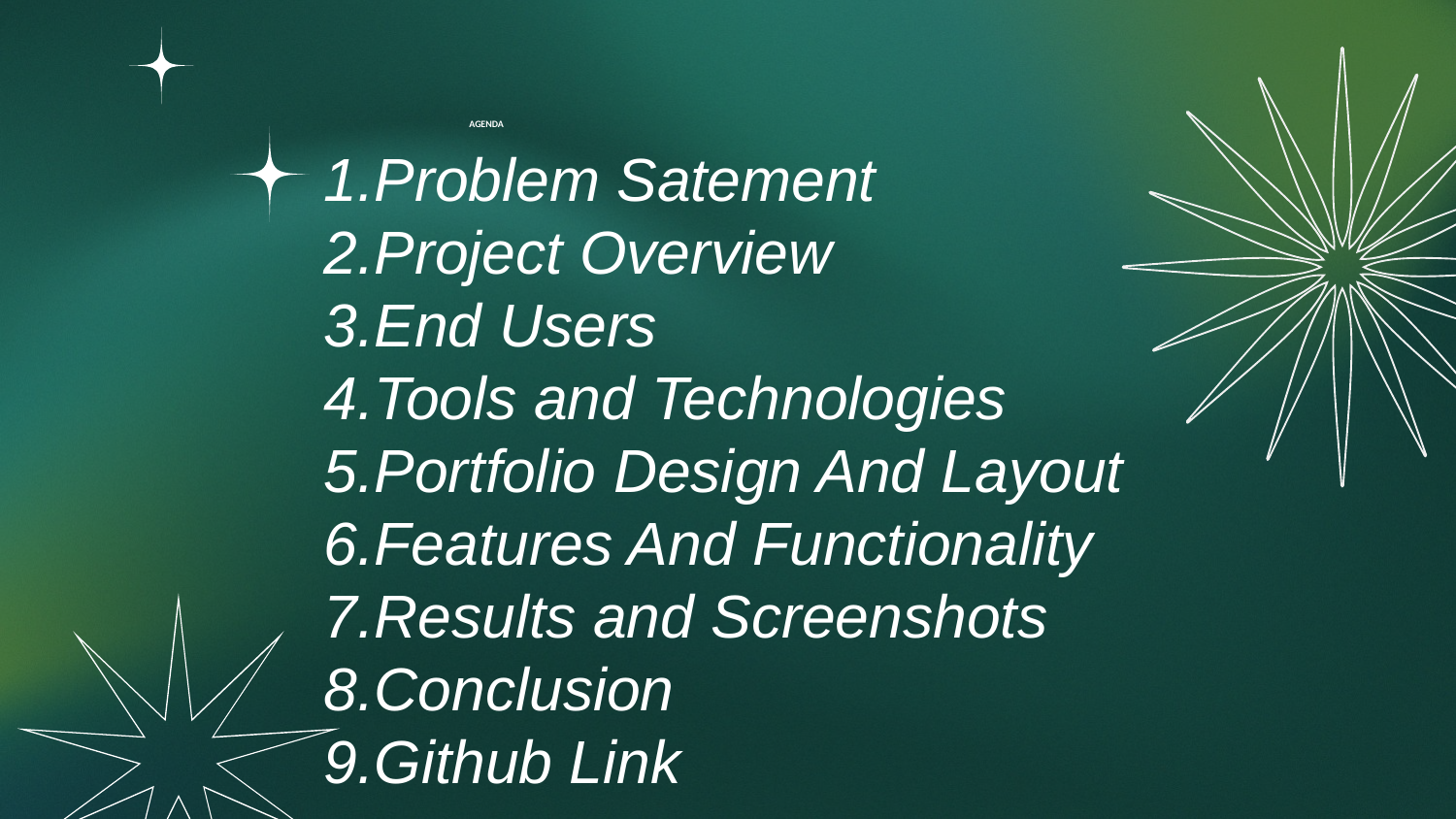

# AGENDA

1.Problem Satement
2.Project Overview
3.End Users
4.Tools and Technologies
5.Portfolio Design And Layout
6.Features And Functionality
7.Results and Screenshots
8.Conclusion
9.Github Link